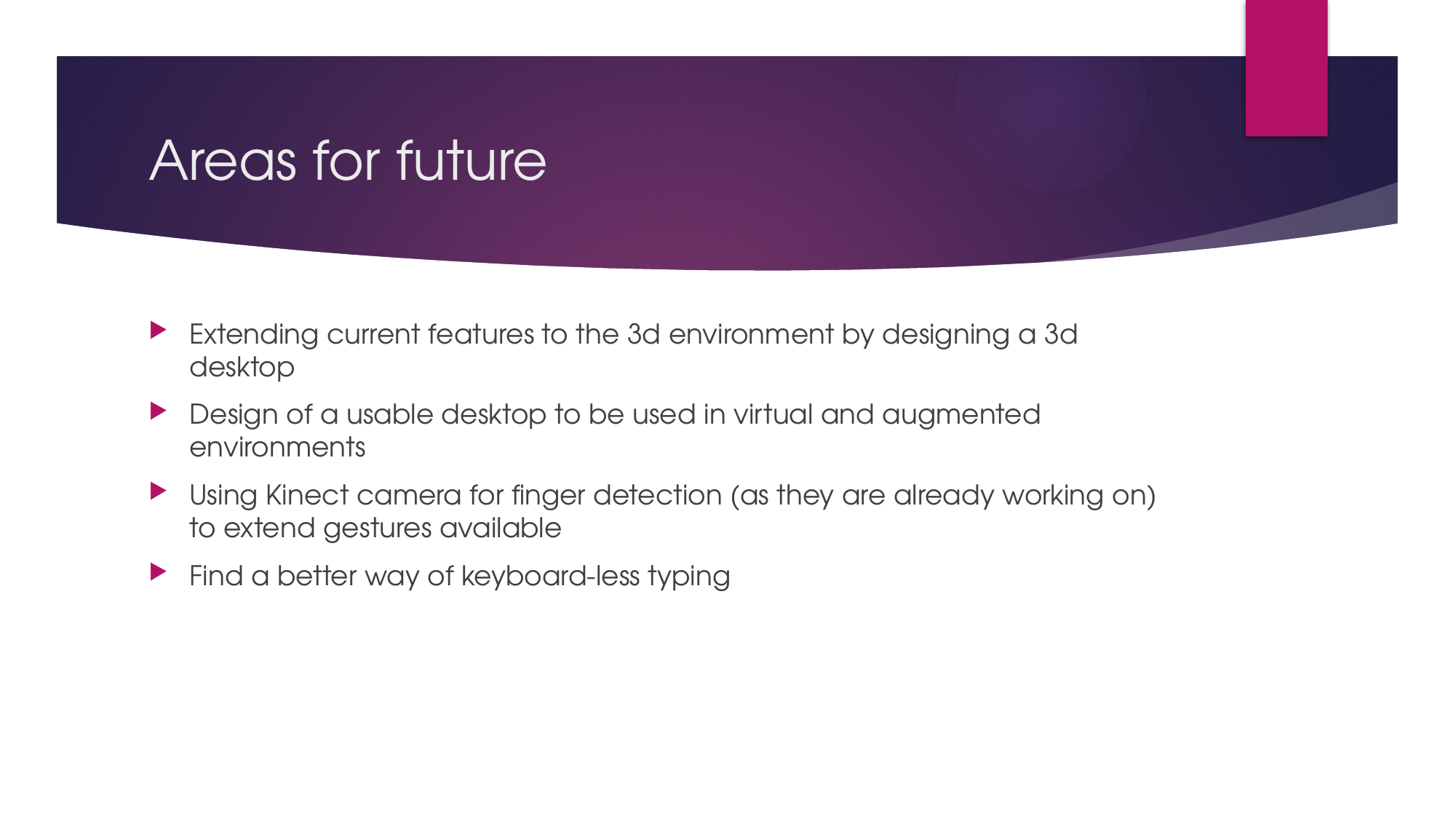

# Areas for future
Extending current features to the 3d environment by designing a 3d desktop
Design of a usable desktop to be used in virtual and augmented environments
Using Kinect camera for finger detection (as they are already working on) to extend gestures available
Find a better way of keyboard-less typing